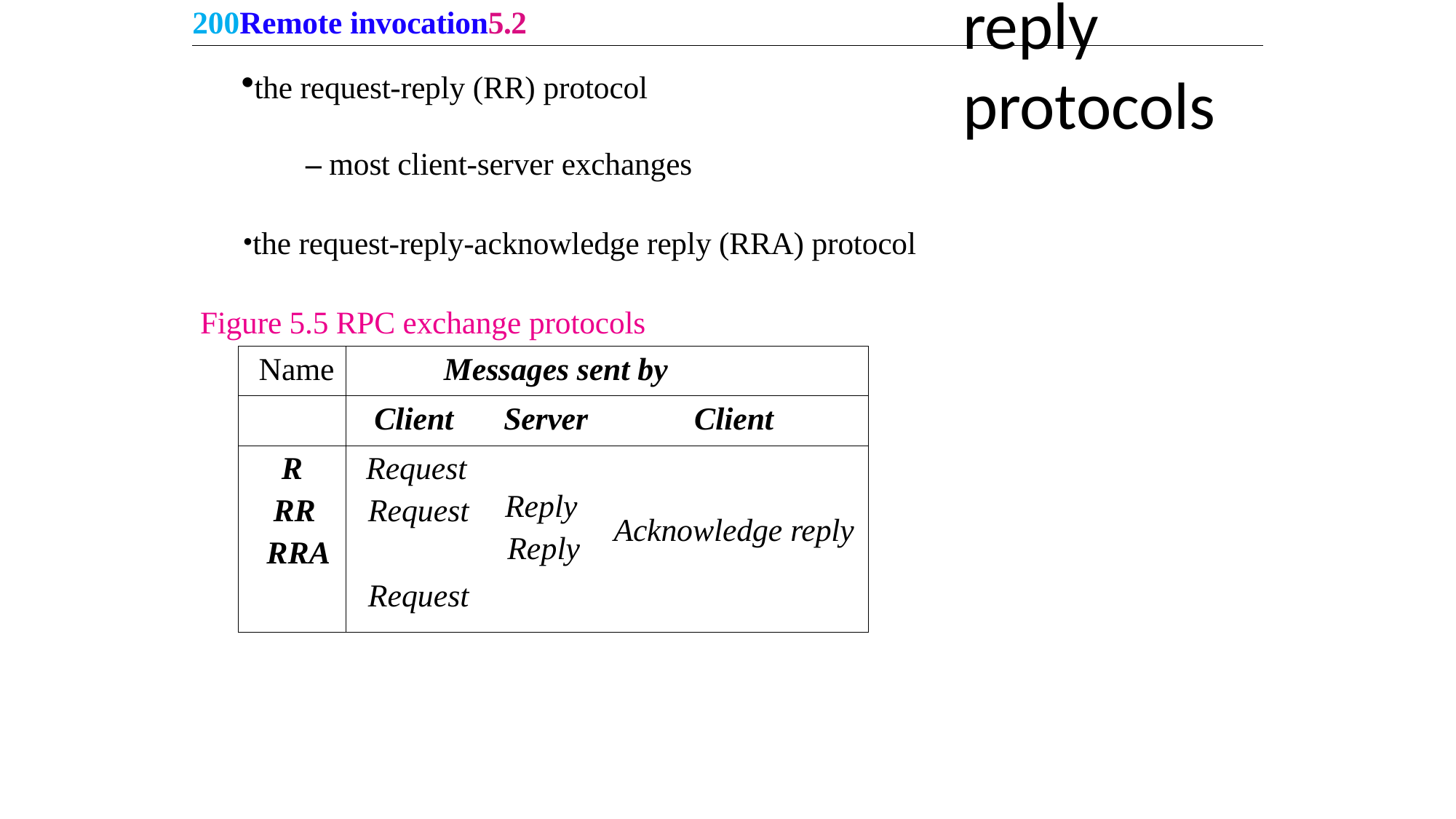

200Remote invocation5.2
Request-reply protocols

the request-reply (RR) protocol

– most client-server exchanges
the request-reply-acknowledge reply (RRA) protocol  Figure 5.5 RPC exchange protocols
| Name | Messages sent by |  |  |
| --- | --- | --- | --- |
|  | Client | Server | Client |
| R RR RRA | Request Request Request | Reply Reply | Acknowledge reply |